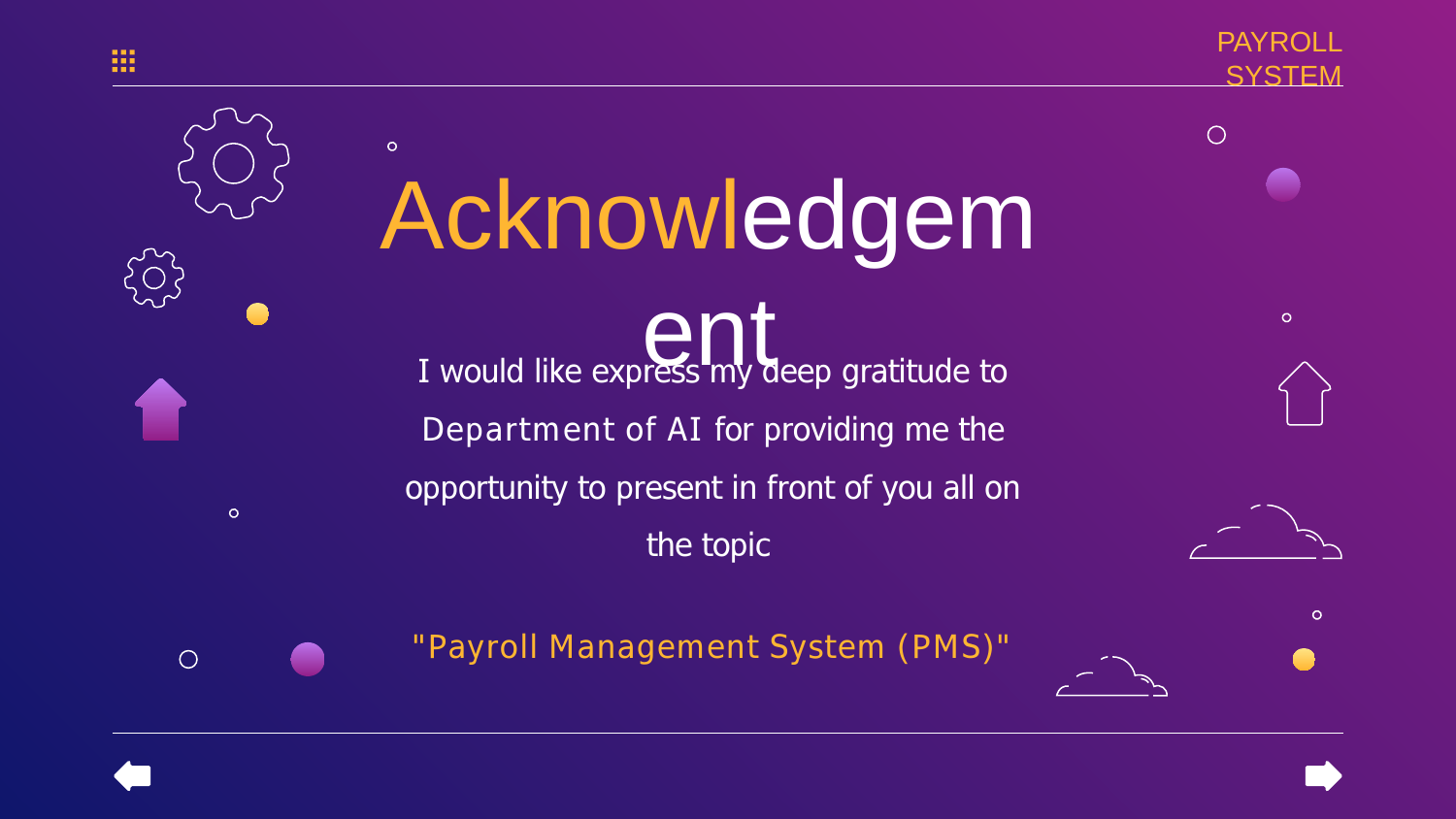

PAYROLL SYSTEM

Acknowledgement

I would like express my deep gratitude to
Department of AI for providing me the opportunity to present in front of you all on the topic
"Payroll Management System (PMS)"